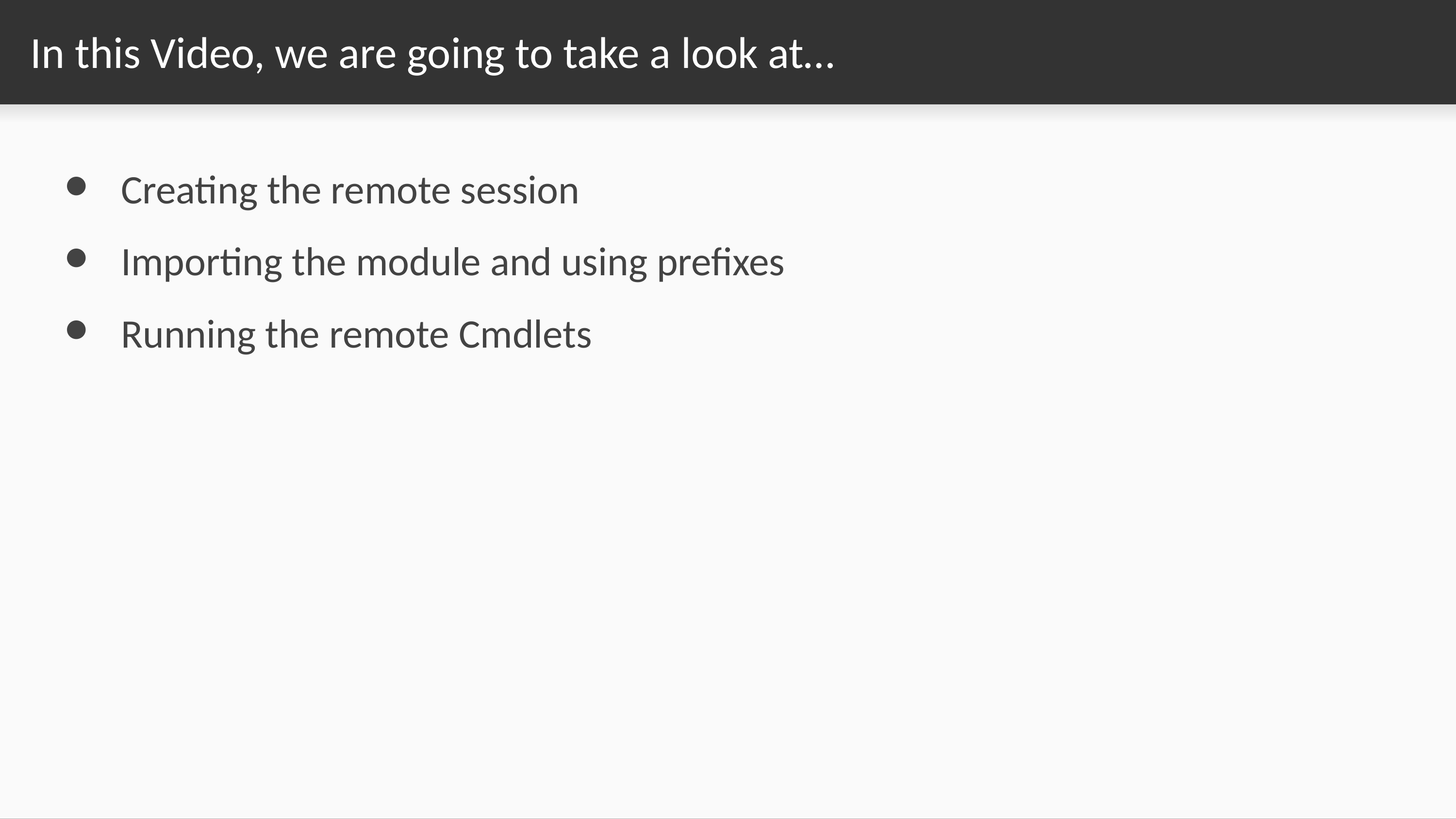

# In this Video, we are going to take a look at…
Creating the remote session
Importing the module and using prefixes
Running the remote Cmdlets